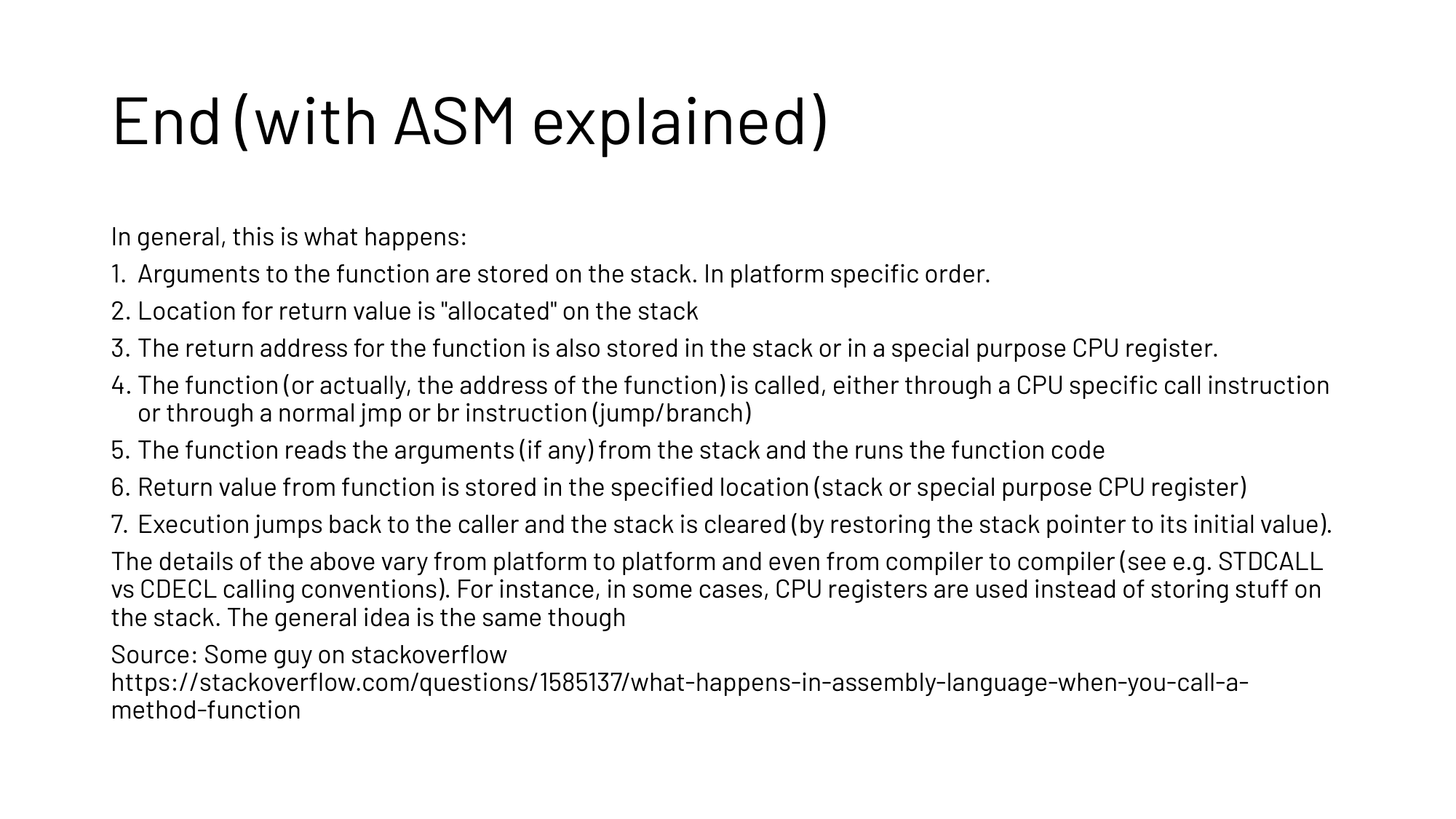

# End (with ASM explained)
In general, this is what happens:
Arguments to the function are stored on the stack. In platform specific order.
Location for return value is "allocated" on the stack
The return address for the function is also stored in the stack or in a special purpose CPU register.
The function (or actually, the address of the function) is called, either through a CPU specific call instruction or through a normal jmp or br instruction (jump/branch)
The function reads the arguments (if any) from the stack and the runs the function code
Return value from function is stored in the specified location (stack or special purpose CPU register)
Execution jumps back to the caller and the stack is cleared (by restoring the stack pointer to its initial value).
The details of the above vary from platform to platform and even from compiler to compiler (see e.g. STDCALL vs CDECL calling conventions). For instance, in some cases, CPU registers are used instead of storing stuff on the stack. The general idea is the same though
Source: Some guy on stackoverflow
https://stackoverflow.com/questions/1585137/what-happens-in-assembly-language-when-you-call-a-method-function